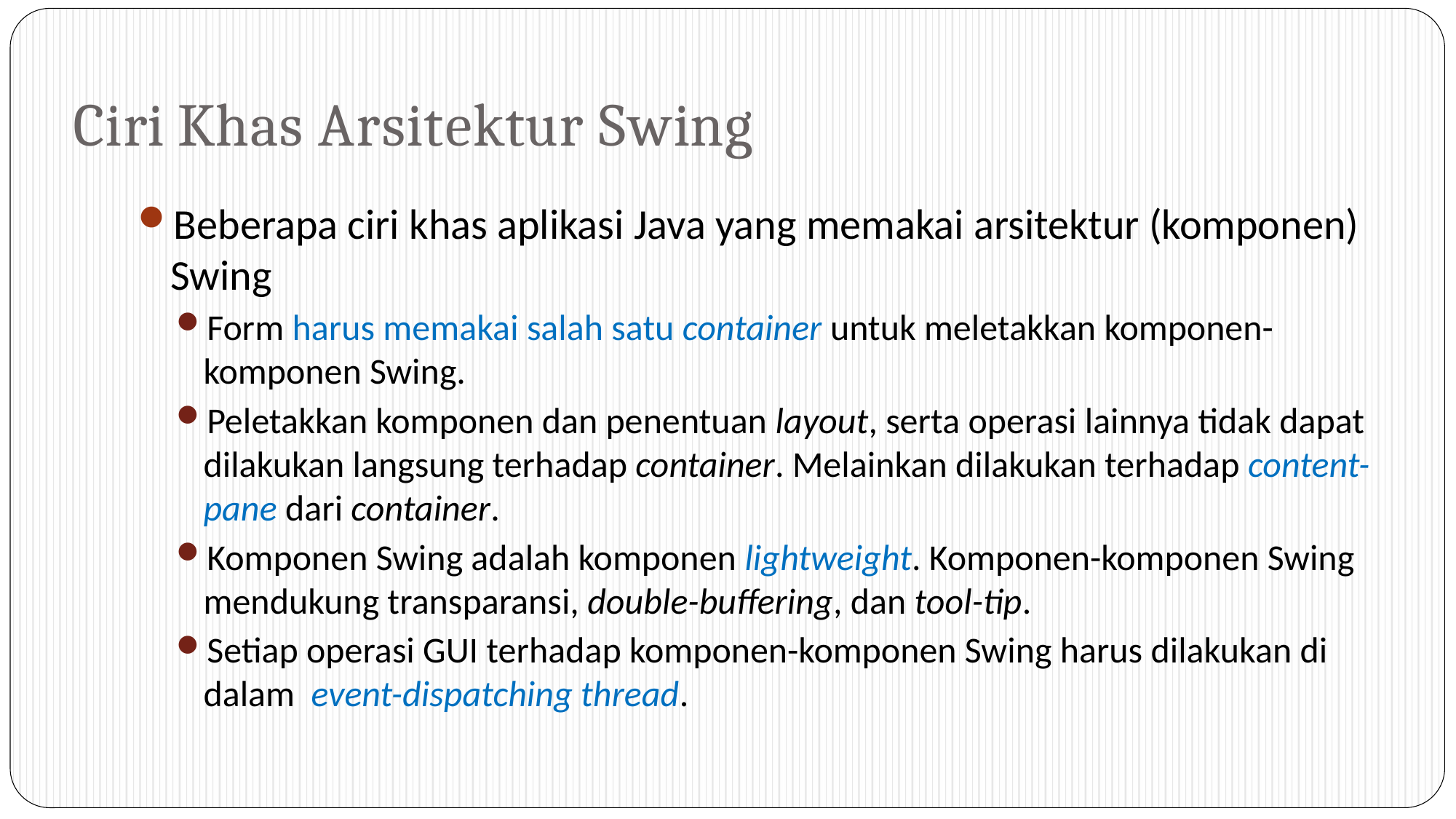

# Ciri Khas Arsitektur Swing
Beberapa ciri khas aplikasi Java yang memakai arsitektur (komponen) Swing
Form harus memakai salah satu container untuk meletakkan komponen-komponen Swing.
Peletakkan komponen dan penentuan layout, serta operasi lainnya tidak dapat dilakukan langsung terhadap container. Melainkan dilakukan terhadap content-pane dari container.
Komponen Swing adalah komponen lightweight. Komponen-komponen Swing mendukung transparansi, double-buffering, dan tool-tip.
Setiap operasi GUI terhadap komponen-komponen Swing harus dilakukan di dalam  event-dispatching thread.